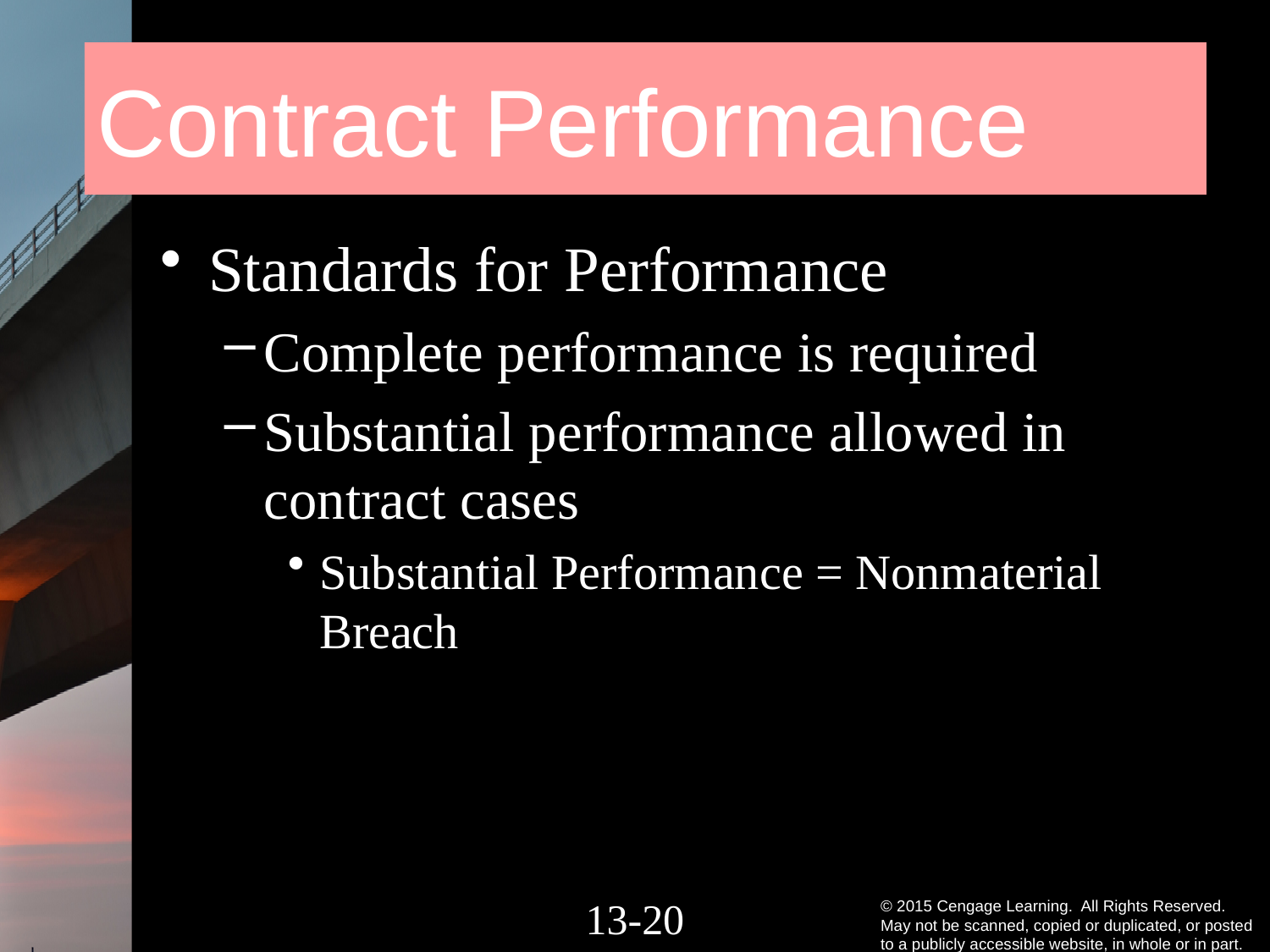

# Contract Performance
Standards for Performance
Complete performance is required
Substantial performance allowed in contract cases
Substantial Performance = Nonmaterial Breach
13-20